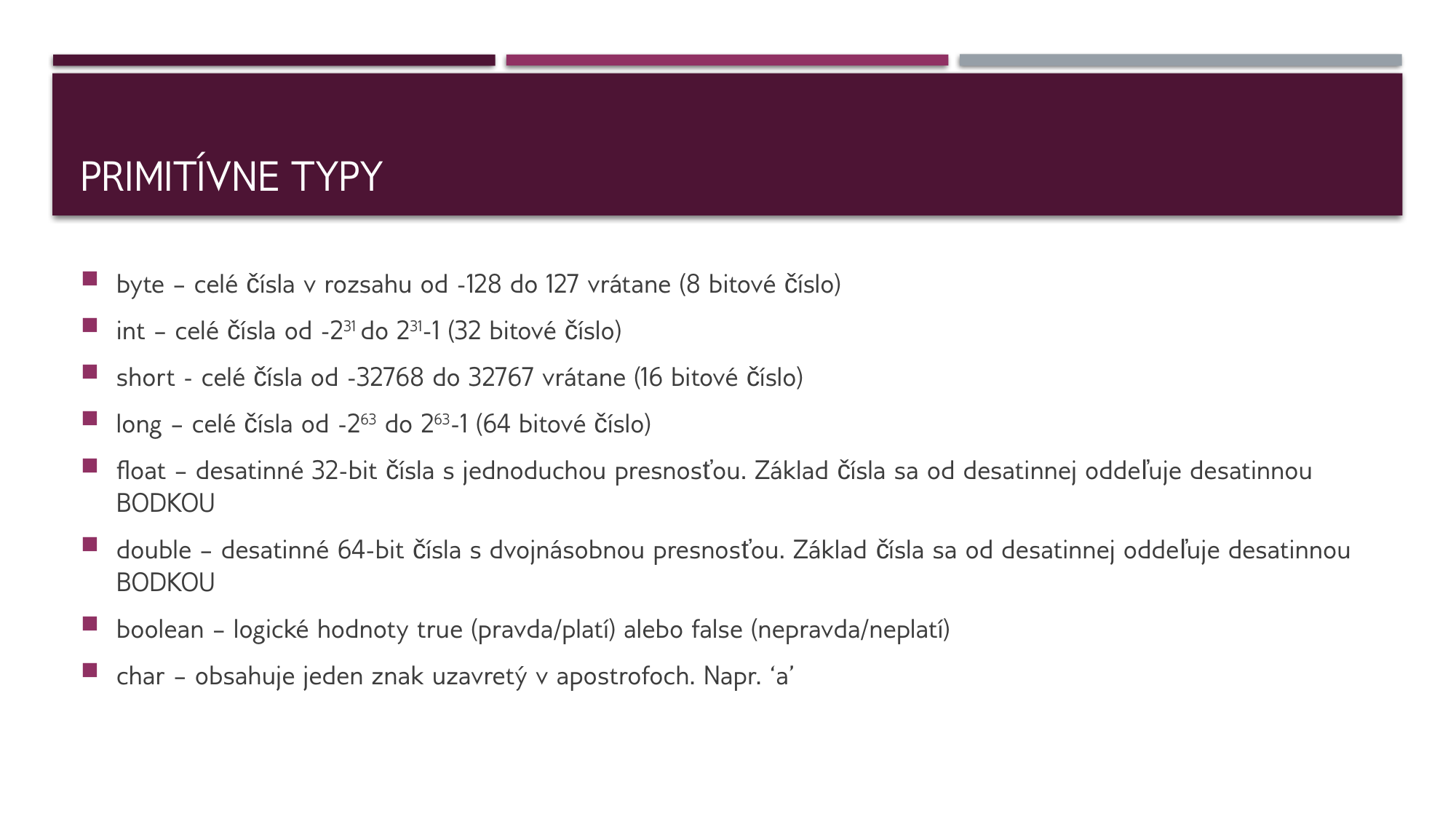

# Primitívne typy
byte – celé čísla v rozsahu od -128 do 127 vrátane (8 bitové číslo)
int – celé čísla od -231 do 231-1 (32 bitové číslo)
short - celé čísla od -32768 do 32767 vrátane (16 bitové číslo)
long – celé čísla od -263 do 263-1 (64 bitové číslo)
float – desatinné 32-bit čísla s jednoduchou presnosťou. Základ čísla sa od desatinnej oddeľuje desatinnou BODKOU
double – desatinné 64-bit čísla s dvojnásobnou presnosťou. Základ čísla sa od desatinnej oddeľuje desatinnou BODKOU
boolean – logické hodnoty true (pravda/platí) alebo false (nepravda/neplatí)
char – obsahuje jeden znak uzavretý v apostrofoch. Napr. ‘a’